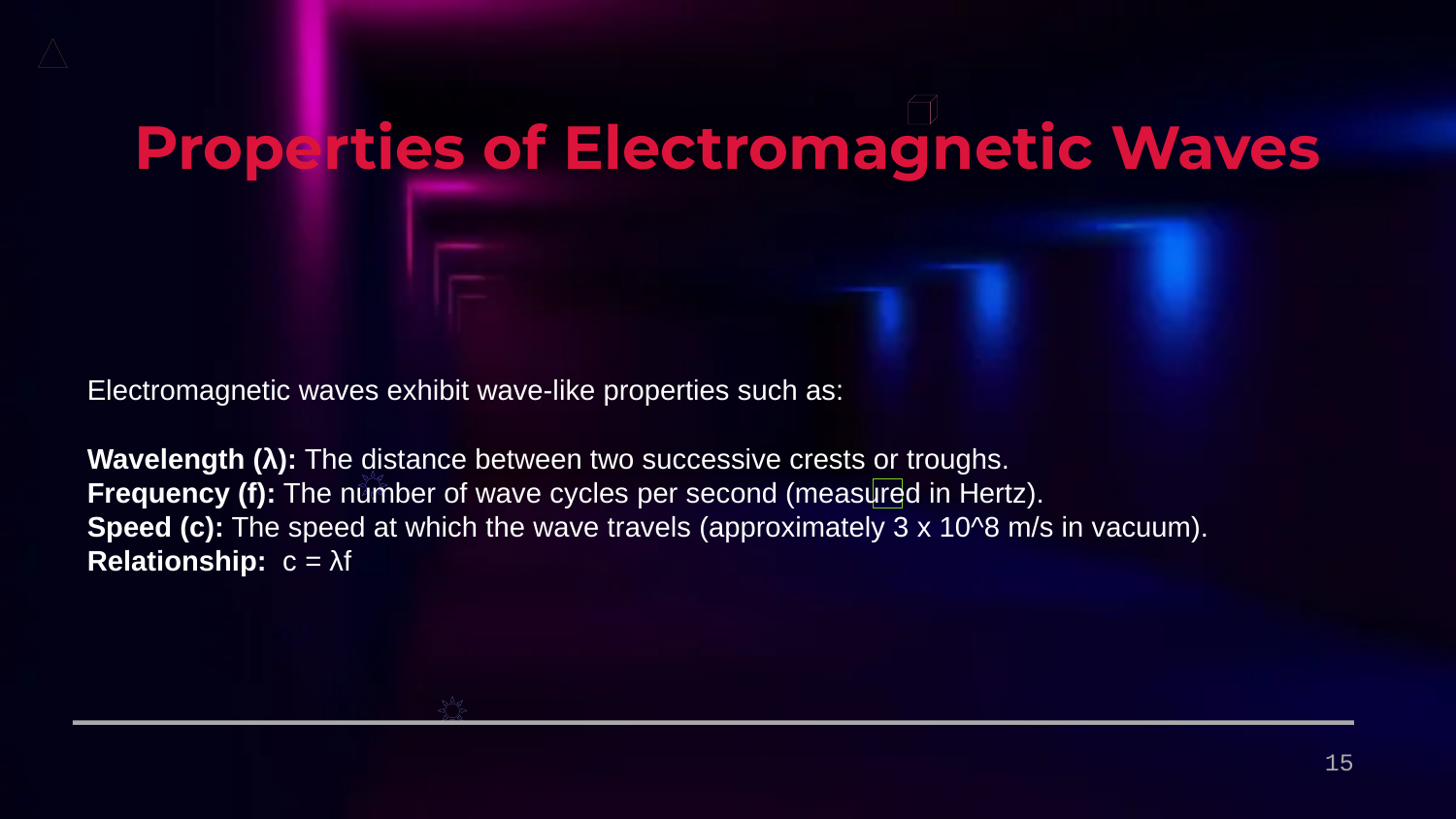

Properties of Electromagnetic Waves

Electromagnetic waves exhibit wave-like properties such as:

Wavelength (λ): The distance between two successive crests or troughs.
Frequency (f): The number of wave cycles per second (measured in Hertz).
Speed (c): The speed at which the wave travels (approximately 3 x 10^8 m/s in vacuum).
Relationship:  c = λf

15